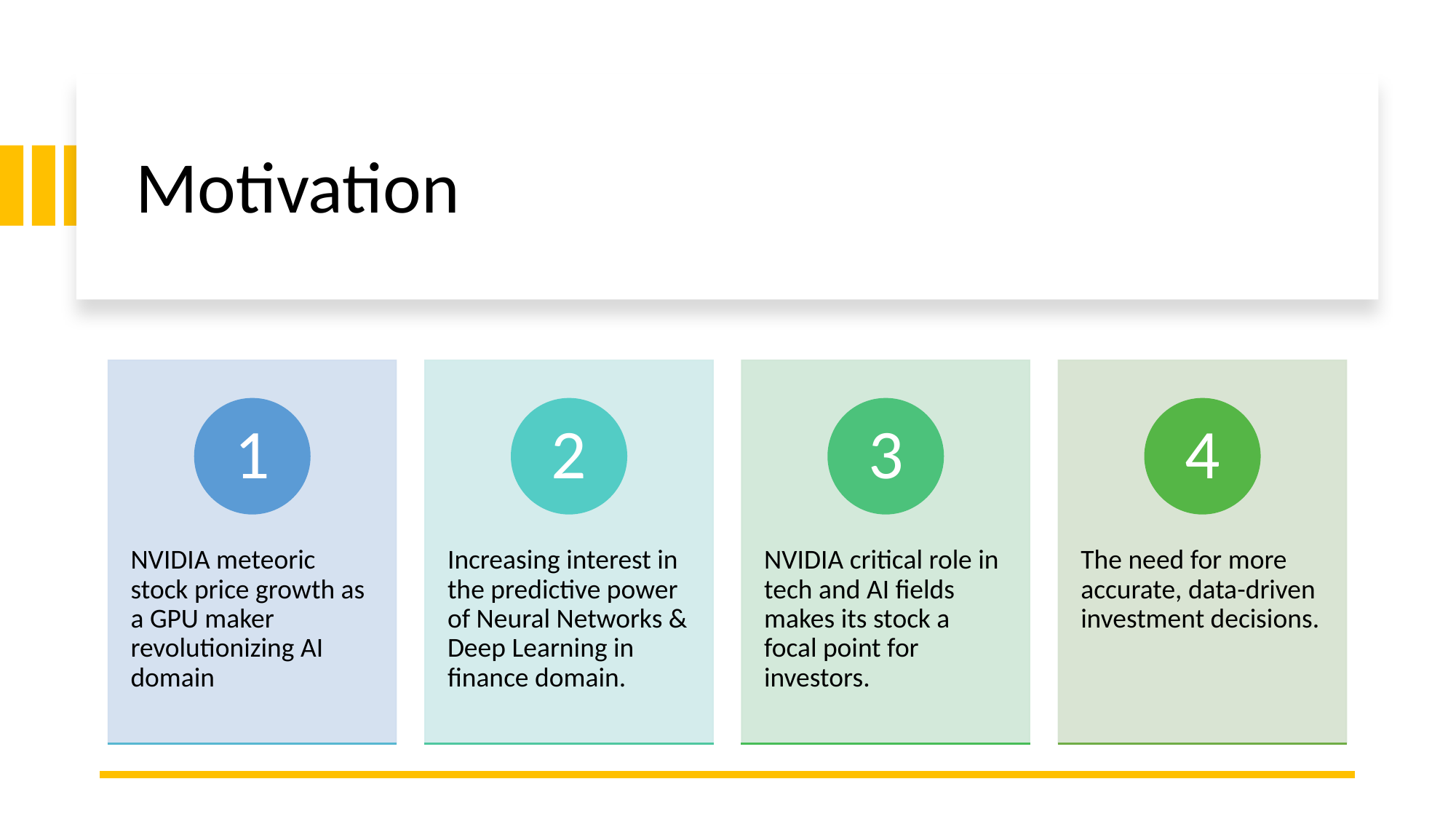

# Motivation

NVIDIA meteoric stock price growth as a GPU maker revolutionizing AI domain
1
Increasing interest in the predictive power of Neural Networks & Deep Learning in finance domain.
2
NVIDIA critical role in tech and AI fields makes its stock a focal point for investors.
3
The need for more accurate, data-driven investment decisions.
4